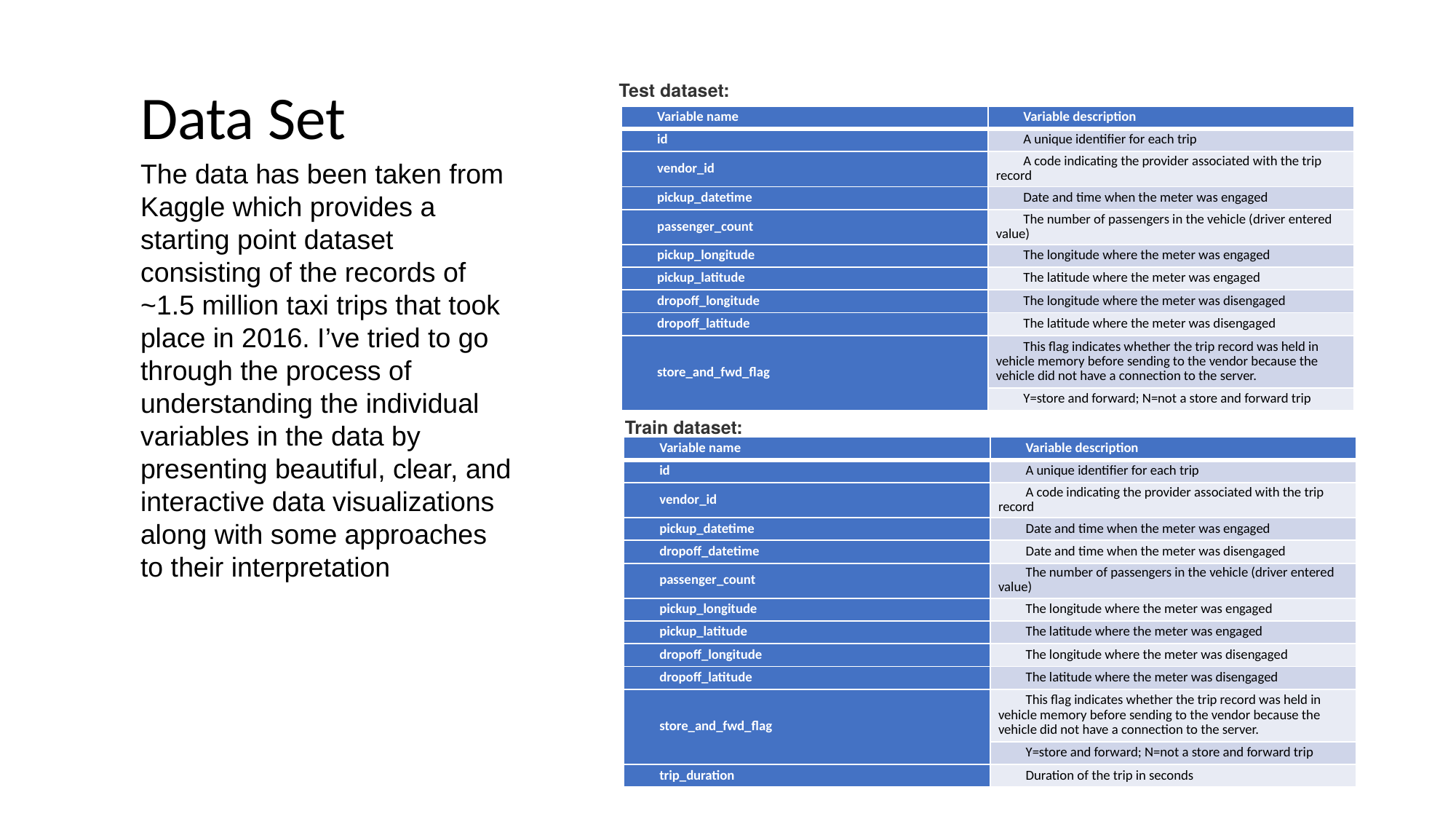

Data Set
Test dataset:
| Variable name | Variable description |
| --- | --- |
| id | A unique identifier for each trip |
| vendor\_id | A code indicating the provider associated with the trip record |
| pickup\_datetime | Date and time when the meter was engaged |
| passenger\_count | The number of passengers in the vehicle (driver entered value) |
| pickup\_longitude | The longitude where the meter was engaged |
| pickup\_latitude | The latitude where the meter was engaged |
| dropoff\_longitude | The longitude where the meter was disengaged |
| dropoff\_latitude | The latitude where the meter was disengaged |
| store\_and\_fwd\_flag | This flag indicates whether the trip record was held in vehicle memory before sending to the vendor because the vehicle did not have a connection to the server. |
|  | Y=store and forward; N=not a store and forward trip |
The data has been taken from Kaggle which provides a starting point dataset consisting of the records of ~1.5 million taxi trips that took place in 2016. I’ve tried to go through the process of understanding the individual variables in the data by presenting beautiful, clear, and interactive data visualizations along with some approaches to their interpretation
Train dataset:
| Variable name | Variable description |
| --- | --- |
| id | A unique identifier for each trip |
| vendor\_id | A code indicating the provider associated with the trip record |
| pickup\_datetime | Date and time when the meter was engaged |
| dropoff\_datetime | Date and time when the meter was disengaged |
| passenger\_count | The number of passengers in the vehicle (driver entered value) |
| pickup\_longitude | The longitude where the meter was engaged |
| pickup\_latitude | The latitude where the meter was engaged |
| dropoff\_longitude | The longitude where the meter was disengaged |
| dropoff\_latitude | The latitude where the meter was disengaged |
| store\_and\_fwd\_flag | This flag indicates whether the trip record was held in vehicle memory before sending to the vendor because the vehicle did not have a connection to the server. |
|  | Y=store and forward; N=not a store and forward trip |
| trip\_duration | Duration of the trip in seconds |